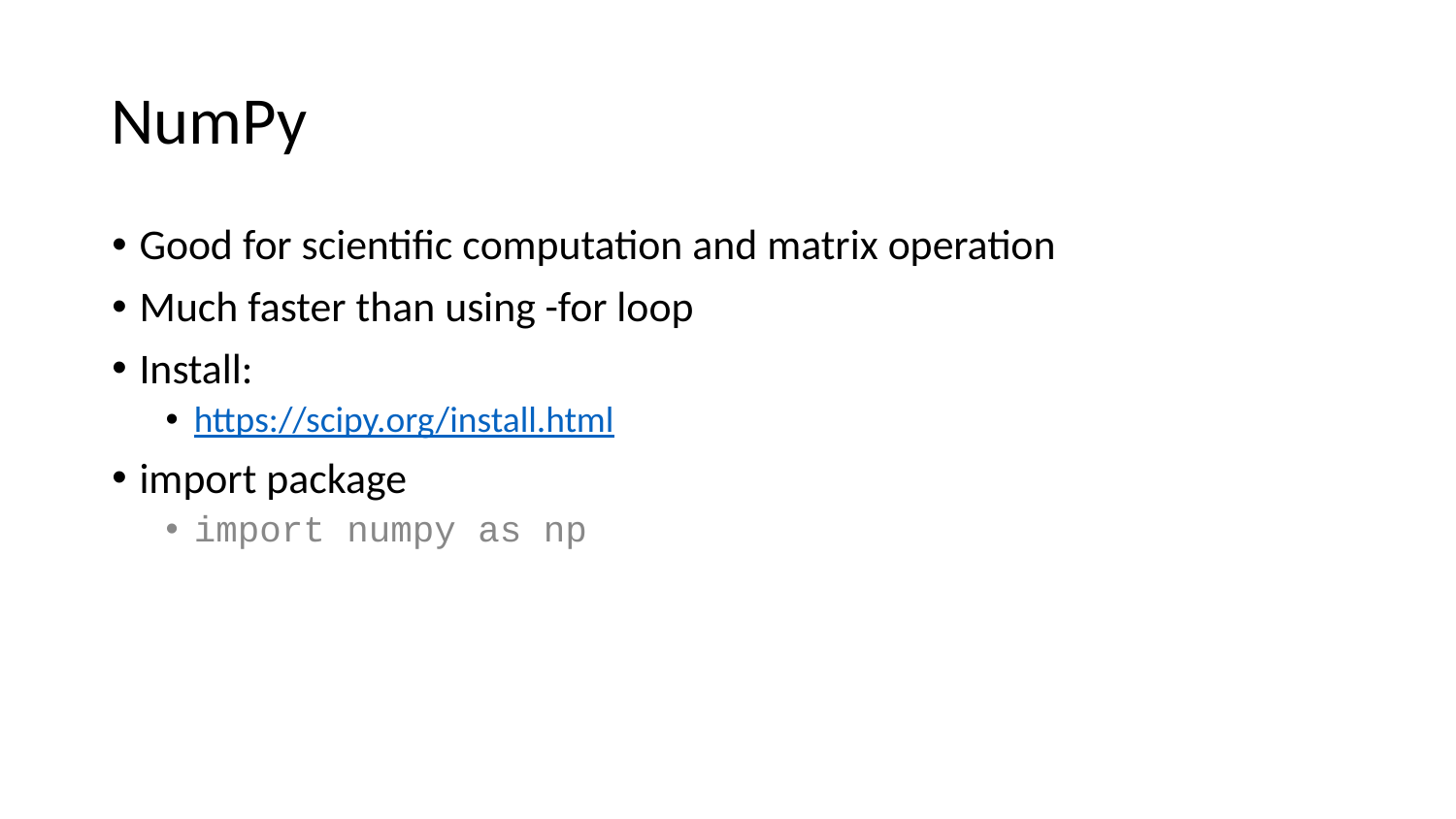

# NumPy
Good for scientific computation and matrix operation
Much faster than using -for loop
Install:
https://scipy.org/install.html
import package
import numpy as np